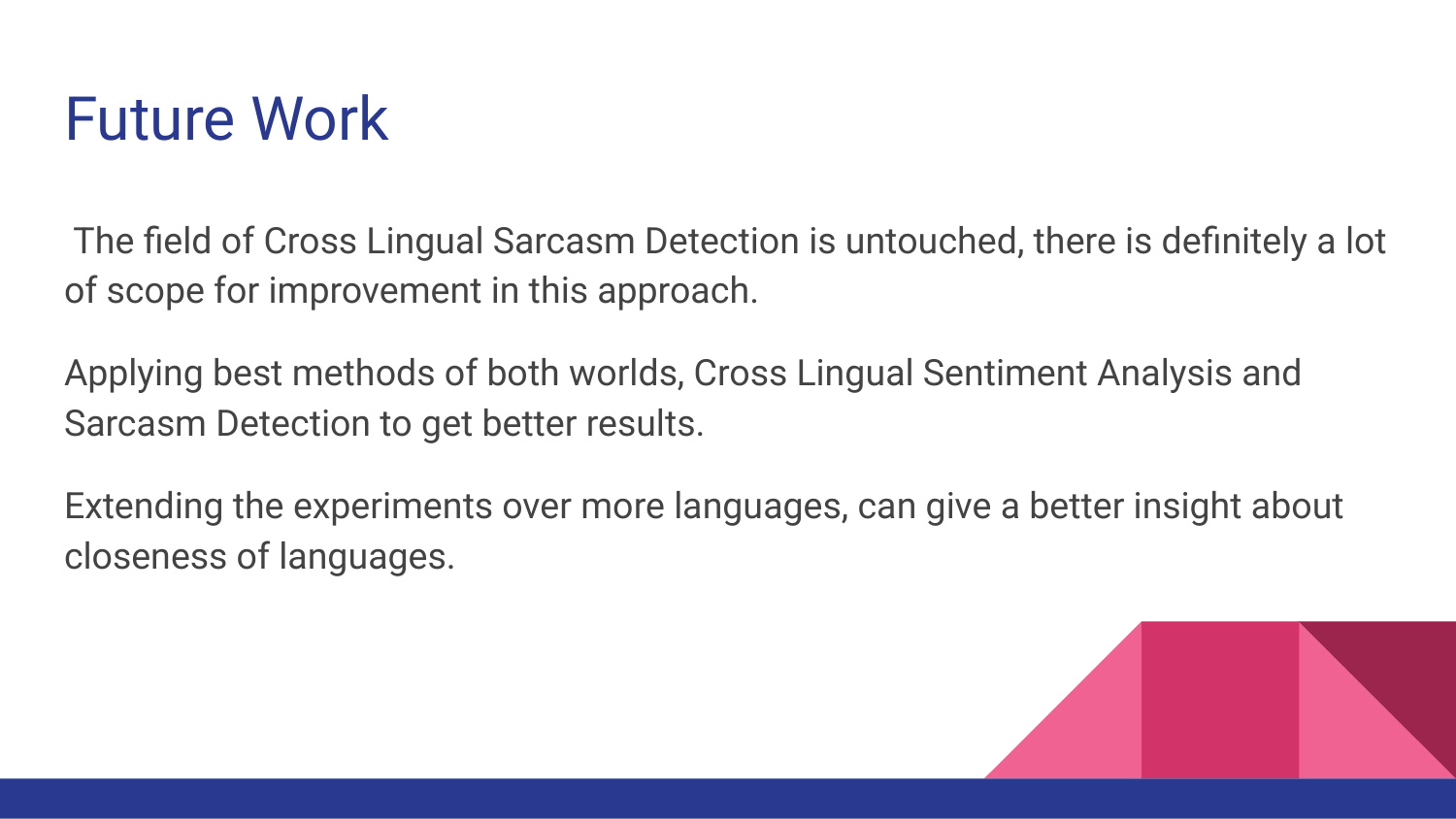

# Future Work
 The field of Cross Lingual Sarcasm Detection is untouched, there is definitely a lot of scope for improvement in this approach.
Applying best methods of both worlds, Cross Lingual Sentiment Analysis and Sarcasm Detection to get better results.
Extending the experiments over more languages, can give a better insight about closeness of languages.